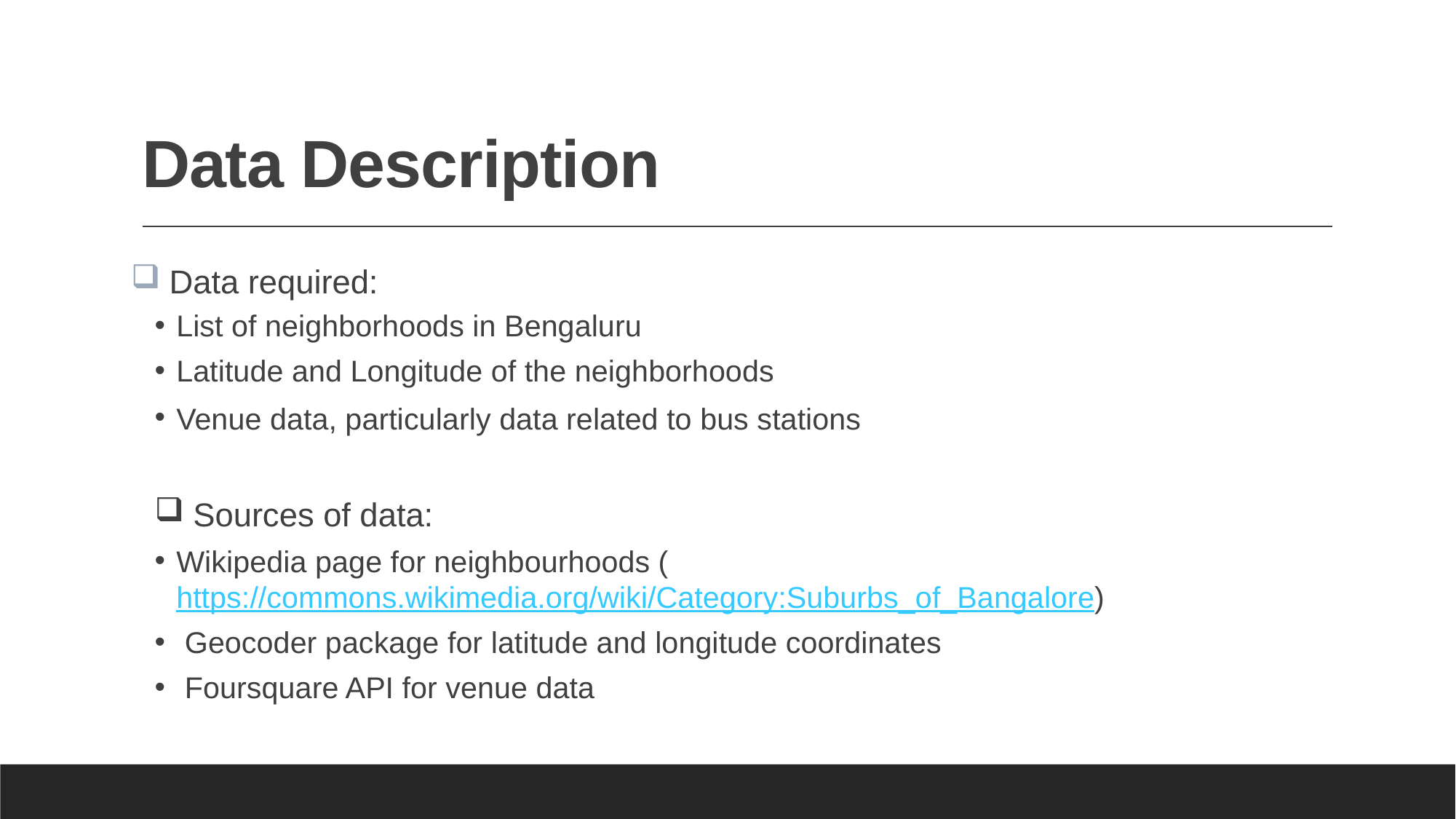

# Data Description
 Data required:
List of neighborhoods in Bengaluru
Latitude and Longitude of the neighborhoods
Venue data, particularly data related to bus stations

 Sources of data:
Wikipedia page for neighbourhoods (https://commons.wikimedia.org/wiki/Category:Suburbs_of_Bangalore)
 Geocoder package for latitude and longitude coordinates
 Foursquare API for venue data